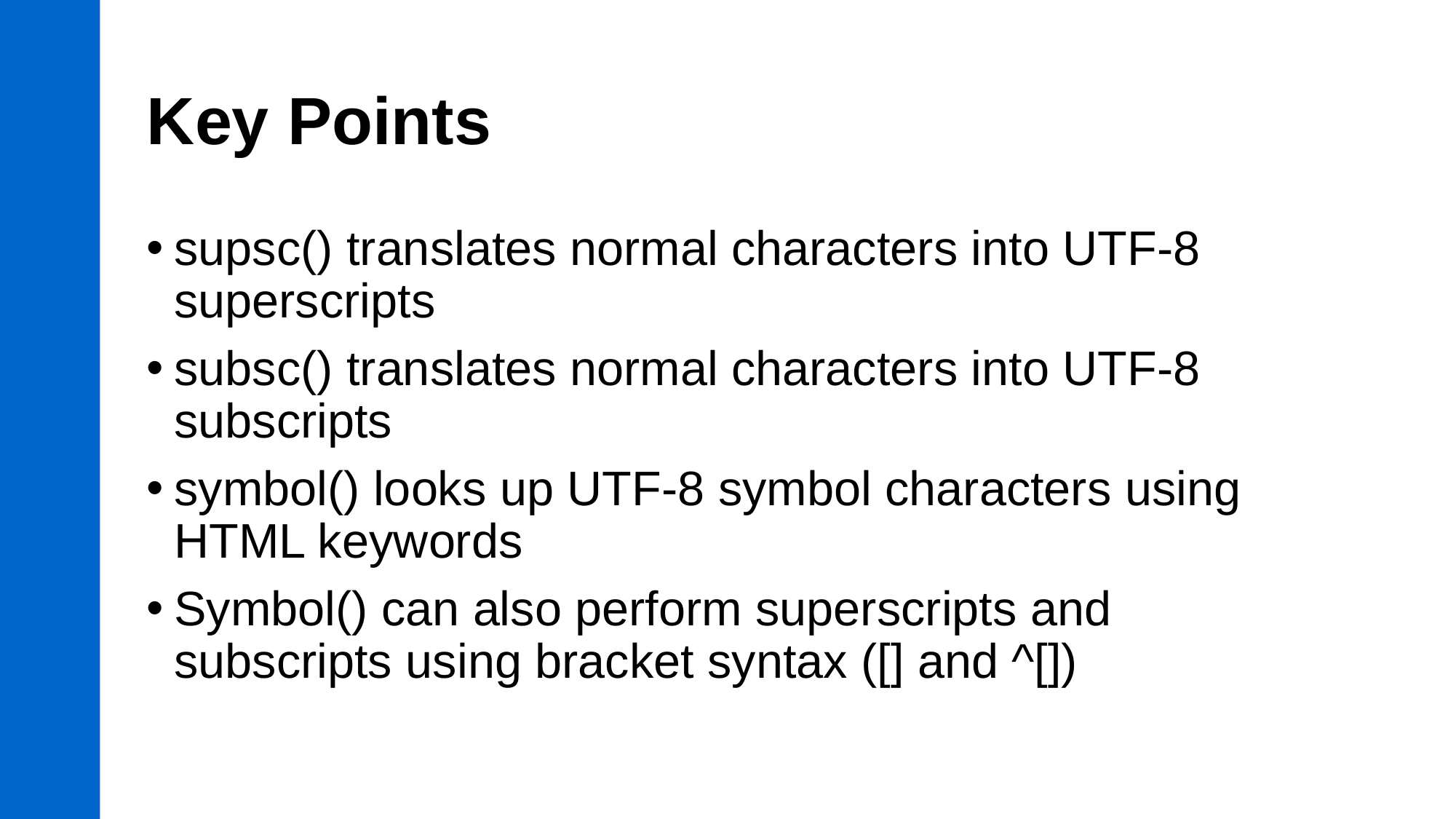

# Key Points
supsc() translates normal characters into UTF-8 superscripts
subsc() translates normal characters into UTF-8 subscripts
symbol() looks up UTF-8 symbol characters using HTML keywords
Symbol() can also perform superscripts and subscripts using bracket syntax ([] and ^[])